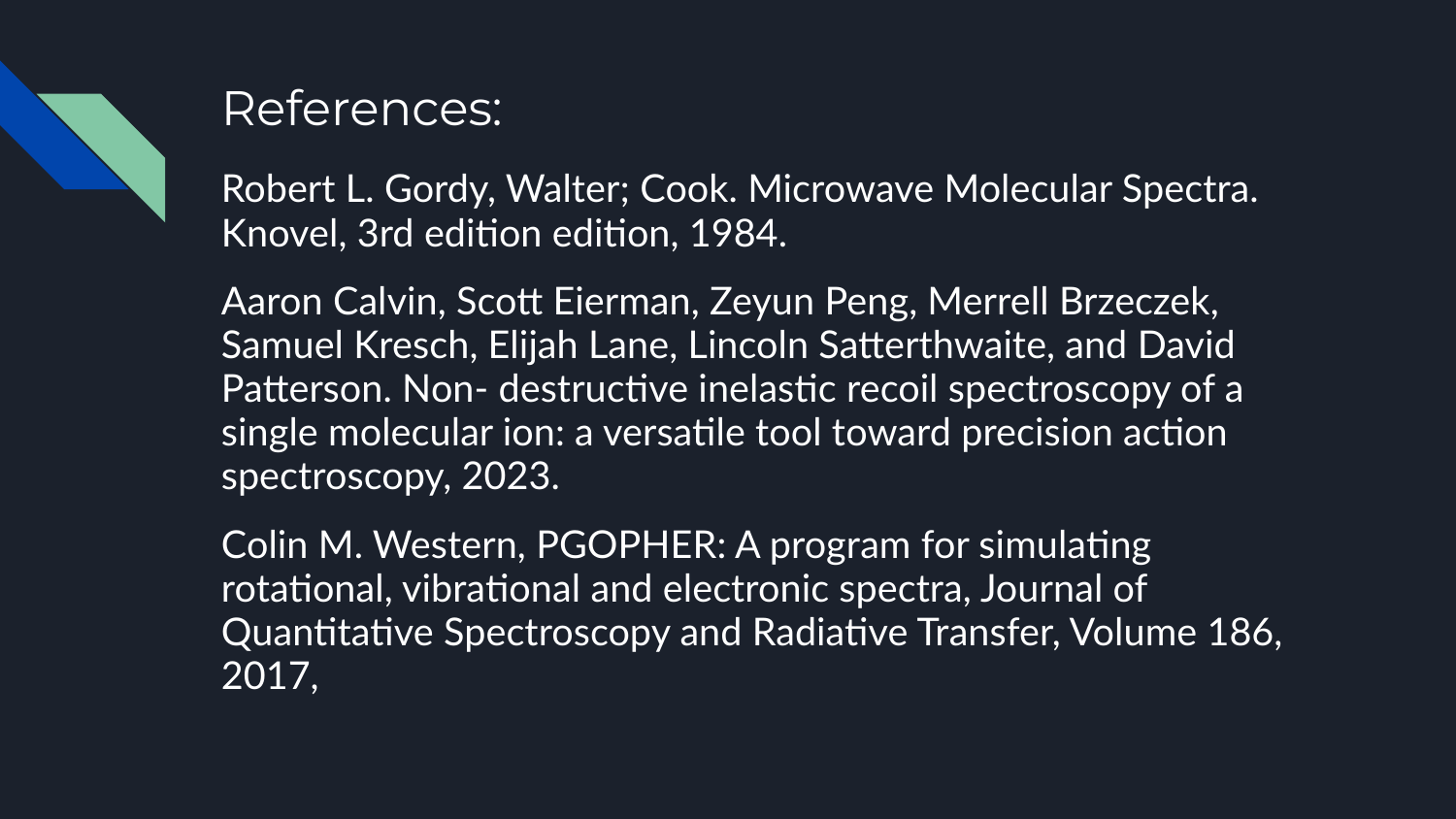

# References:
Robert L. Gordy, Walter; Cook. Microwave Molecular Spectra. Knovel, 3rd edition edition, 1984.
Aaron Calvin, Scott Eierman, Zeyun Peng, Merrell Brzeczek, Samuel Kresch, Elijah Lane, Lincoln Satterthwaite, and David Patterson. Non- destructive inelastic recoil spectroscopy of a single molecular ion: a versatile tool toward precision action spectroscopy, 2023.
Colin M. Western, PGOPHER: A program for simulating rotational, vibrational and electronic spectra, Journal of Quantitative Spectroscopy and Radiative Transfer, Volume 186, 2017,